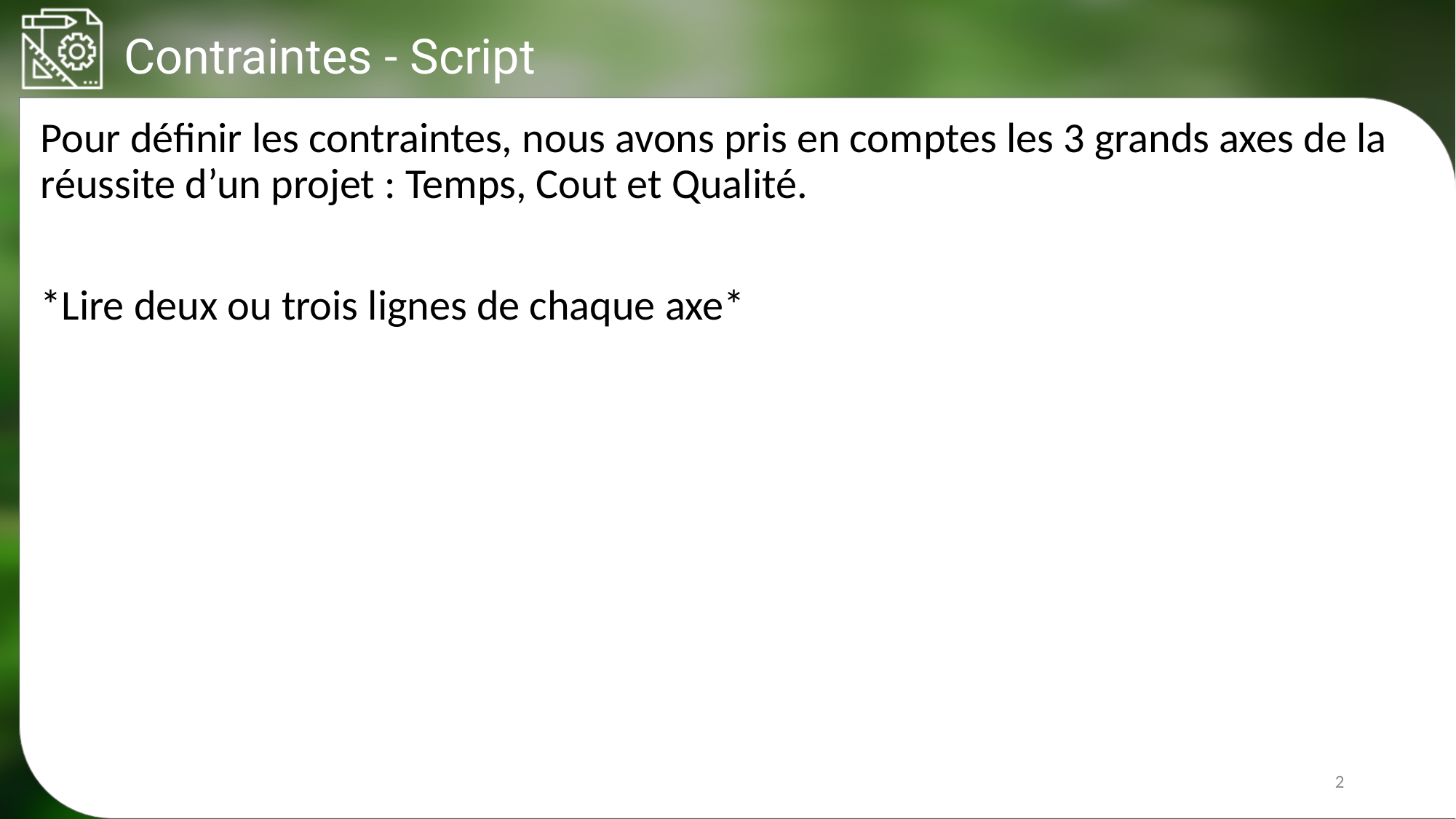

Contraintes - Script
Pour définir les contraintes, nous avons pris en comptes les 3 grands axes de la réussite d’un projet : Temps, Cout et Qualité.

*Lire deux ou trois lignes de chaque axe*
2